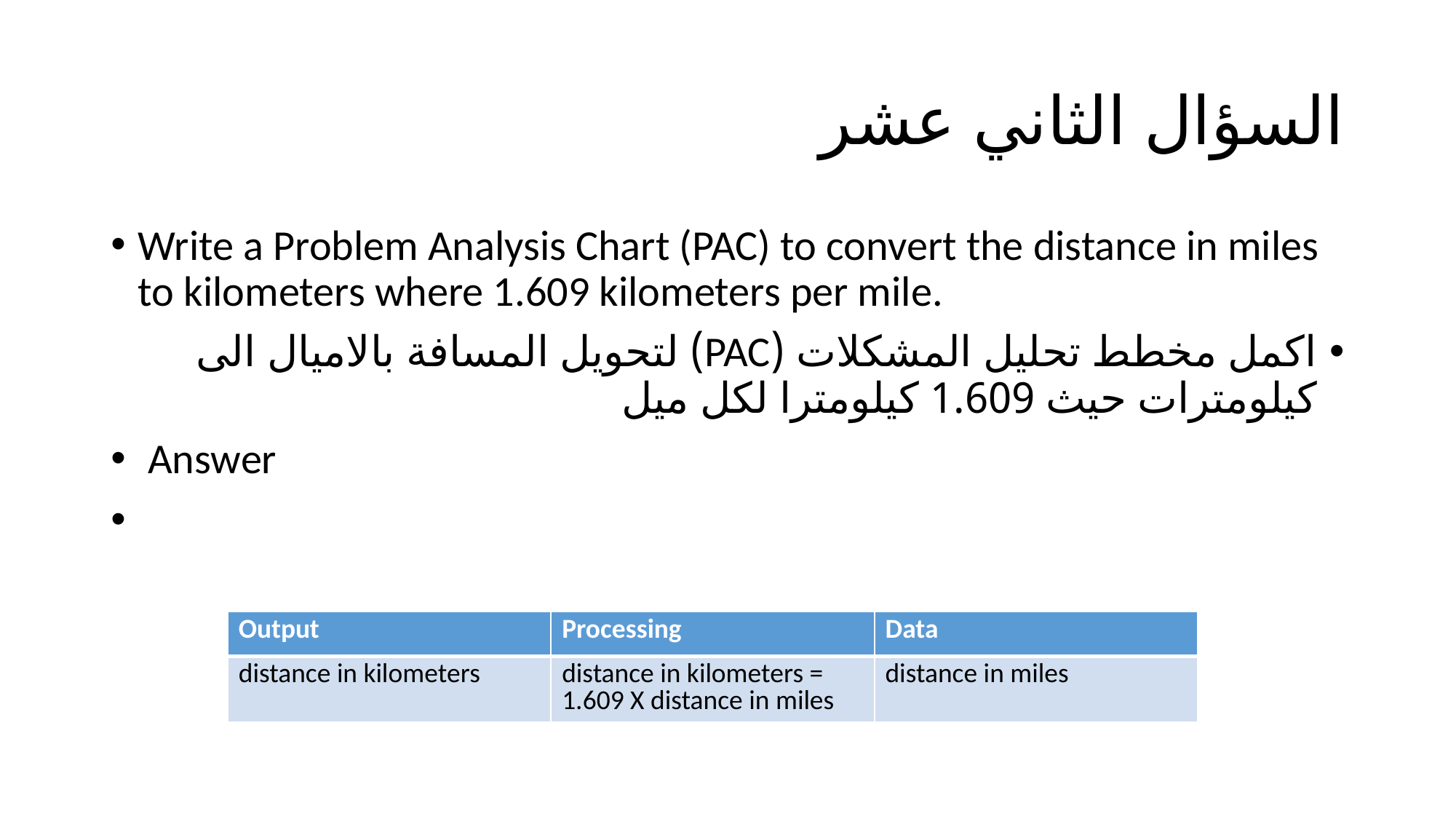

# السؤال الثاني عشر
Write a Problem Analysis Chart (PAC) to convert the distance in miles to kilometers where 1.609 kilometers per mile.
اكمل مخطط تحليل المشكلات (PAC) لتحويل المسافة بالاميال الى كيلومترات حيث 1.609 كيلومترا لكل ميل
 Answer

| Output | Processing | Data |
| --- | --- | --- |
| distance in kilometers | distance in kilometers = 1.609 X distance in miles | distance in miles |